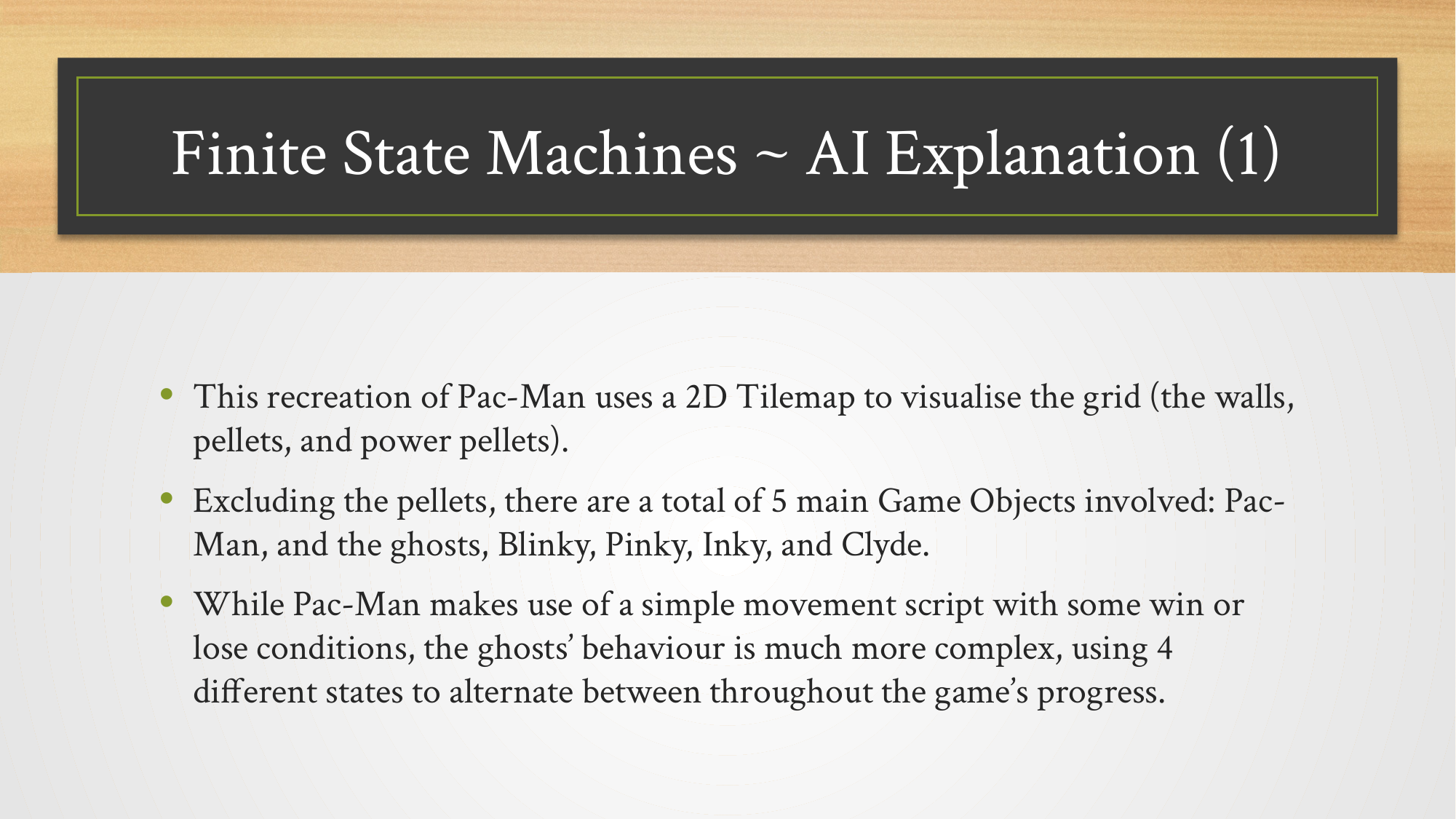

# Finite State Machines ~ AI Explanation (1)

This recreation of Pac-Man uses a 2D Tilemap to visualise the grid (the walls, pellets, and power pellets).
Excluding the pellets, there are a total of 5 main Game Objects involved: Pac-Man, and the ghosts, Blinky, Pinky, Inky, and Clyde.
While Pac-Man makes use of a simple movement script with some win or lose conditions, the ghosts’ behaviour is much more complex, using 4 different states to alternate between throughout the game’s progress.